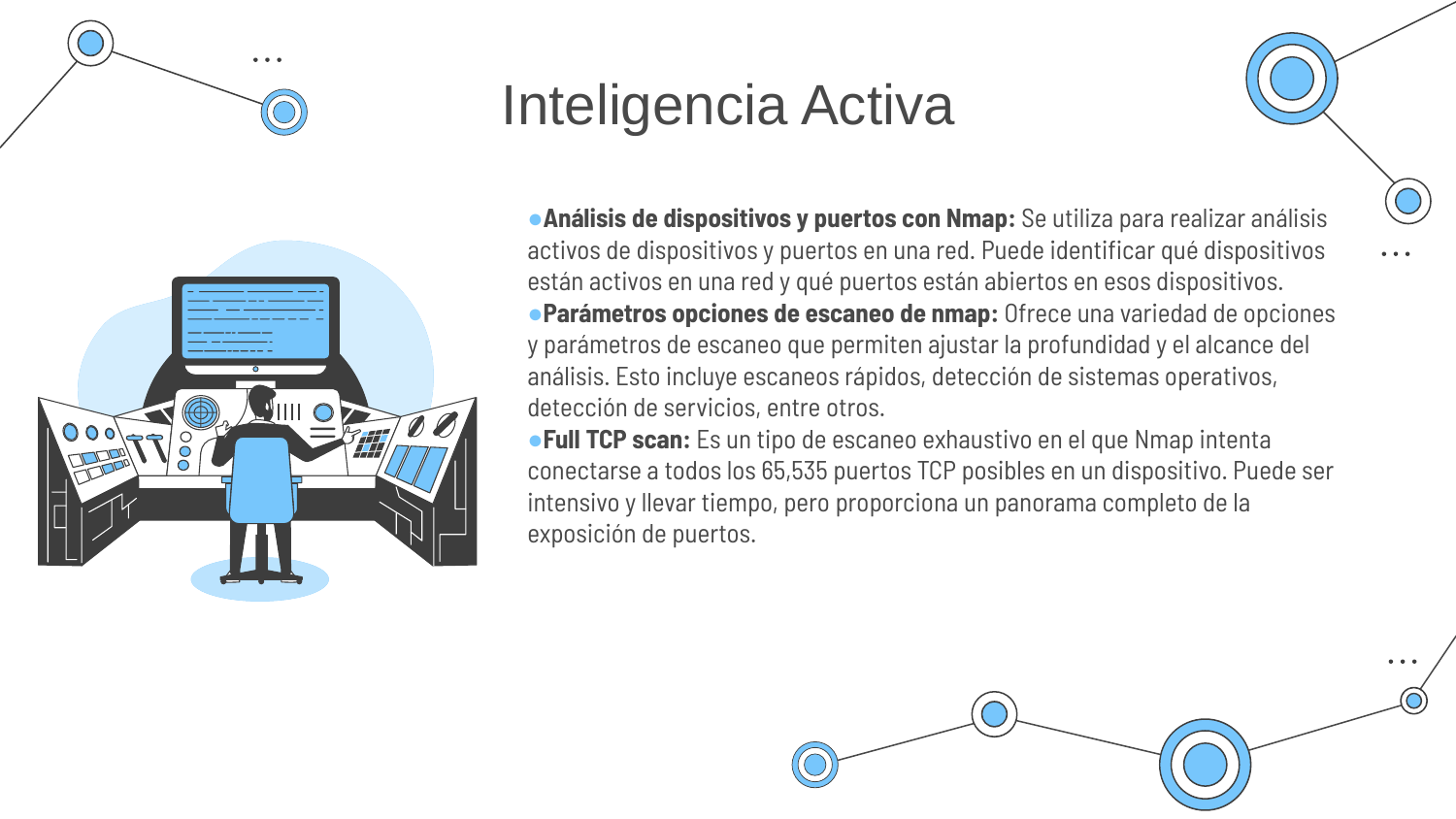

# Inteligencia Activa

Análisis de dispositivos y puertos con Nmap: Se utiliza para realizar análisis activos de dispositivos y puertos en una red. Puede identificar qué dispositivos están activos en una red y qué puertos están abiertos en esos dispositivos.
Parámetros opciones de escaneo de nmap: Ofrece una variedad de opciones y parámetros de escaneo que permiten ajustar la profundidad y el alcance del análisis. Esto incluye escaneos rápidos, detección de sistemas operativos, detección de servicios, entre otros.
Full TCP scan: Es un tipo de escaneo exhaustivo en el que Nmap intenta conectarse a todos los 65,535 puertos TCP posibles en un dispositivo. Puede ser intensivo y llevar tiempo, pero proporciona un panorama completo de la exposición de puertos.